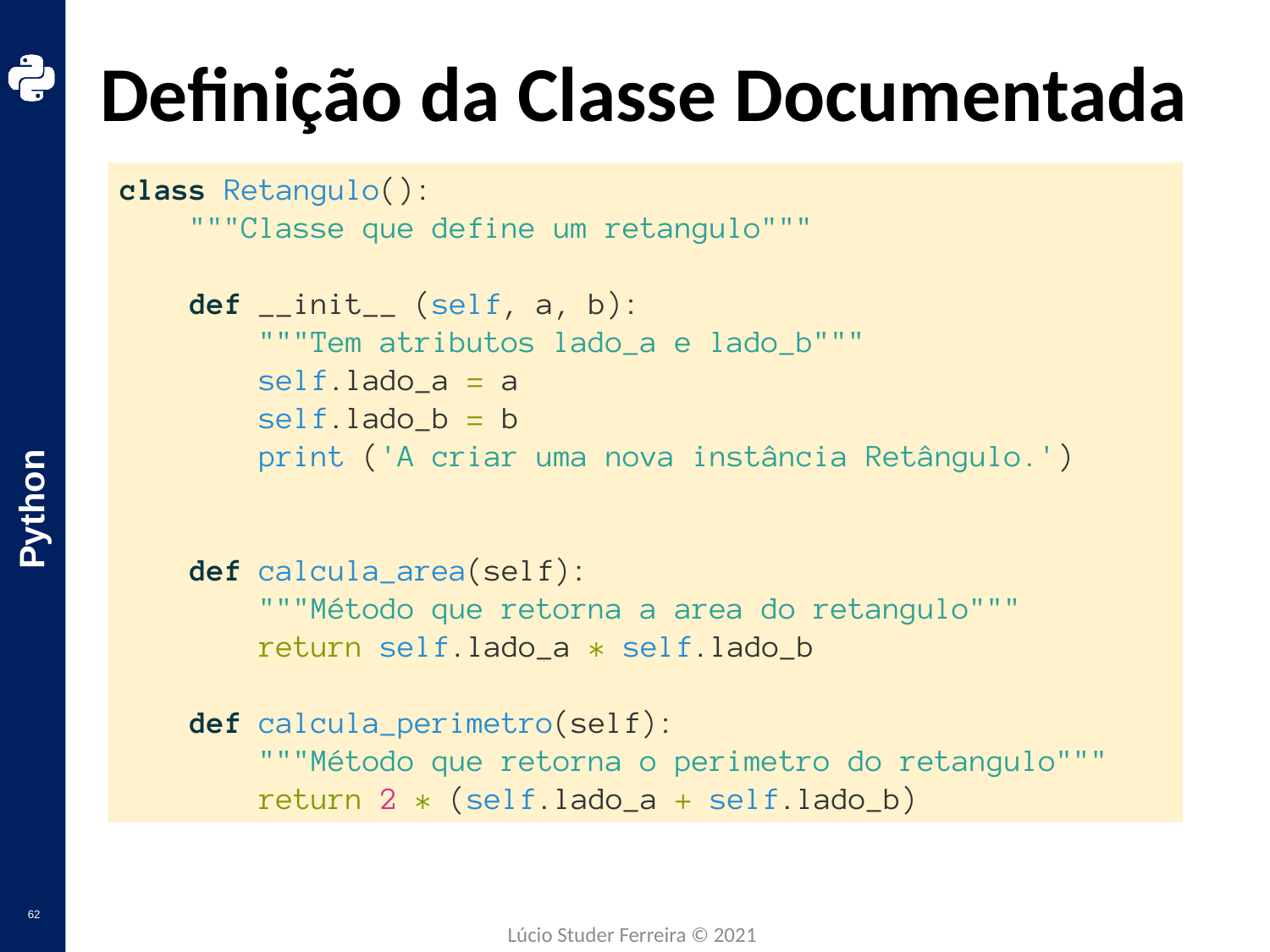

# Definição da Classe Documentada
class Retangulo():
    """Classe que define um retangulo"""
    def __init__ (self, a, b):
        """Tem atributos lado_a e lado_b"""
        self.lado_a = a
        self.lado_b = b
        print ('A criar uma nova instância Retângulo.')
    def calcula_area(self):
        """Método que retorna a area do retangulo"""
        return self.lado_a * self.lado_b
    def calcula_perimetro(self):
        """Método que retorna o perimetro do retangulo"""
        return 2 * (self.lado_a + self.lado_b)